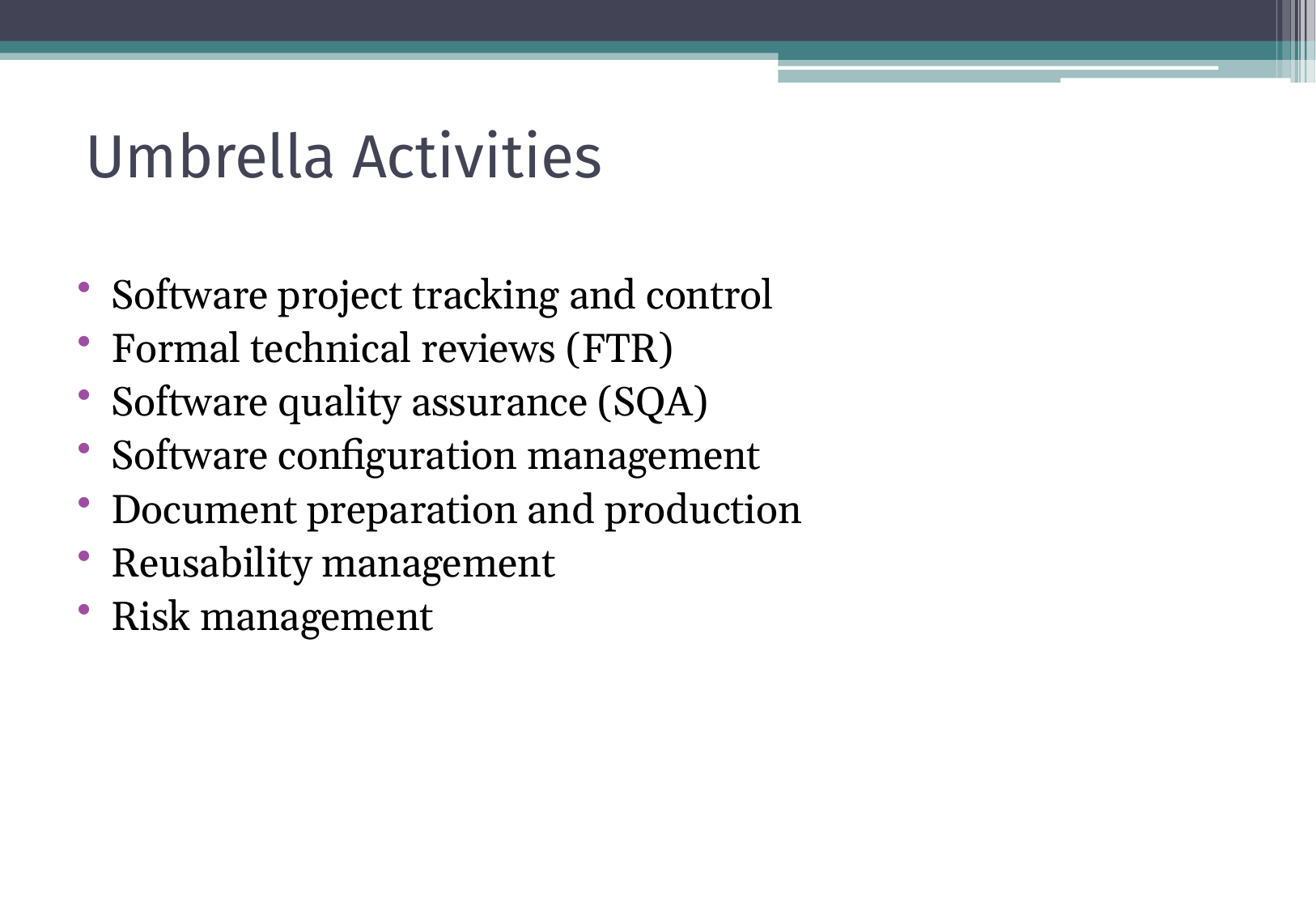

# Umbrella Activities
Software project tracking and control
Formal technical reviews (FTR)
Software quality assurance (SQA)
Software configuration management
Document preparation and production
Reusability management
Risk management